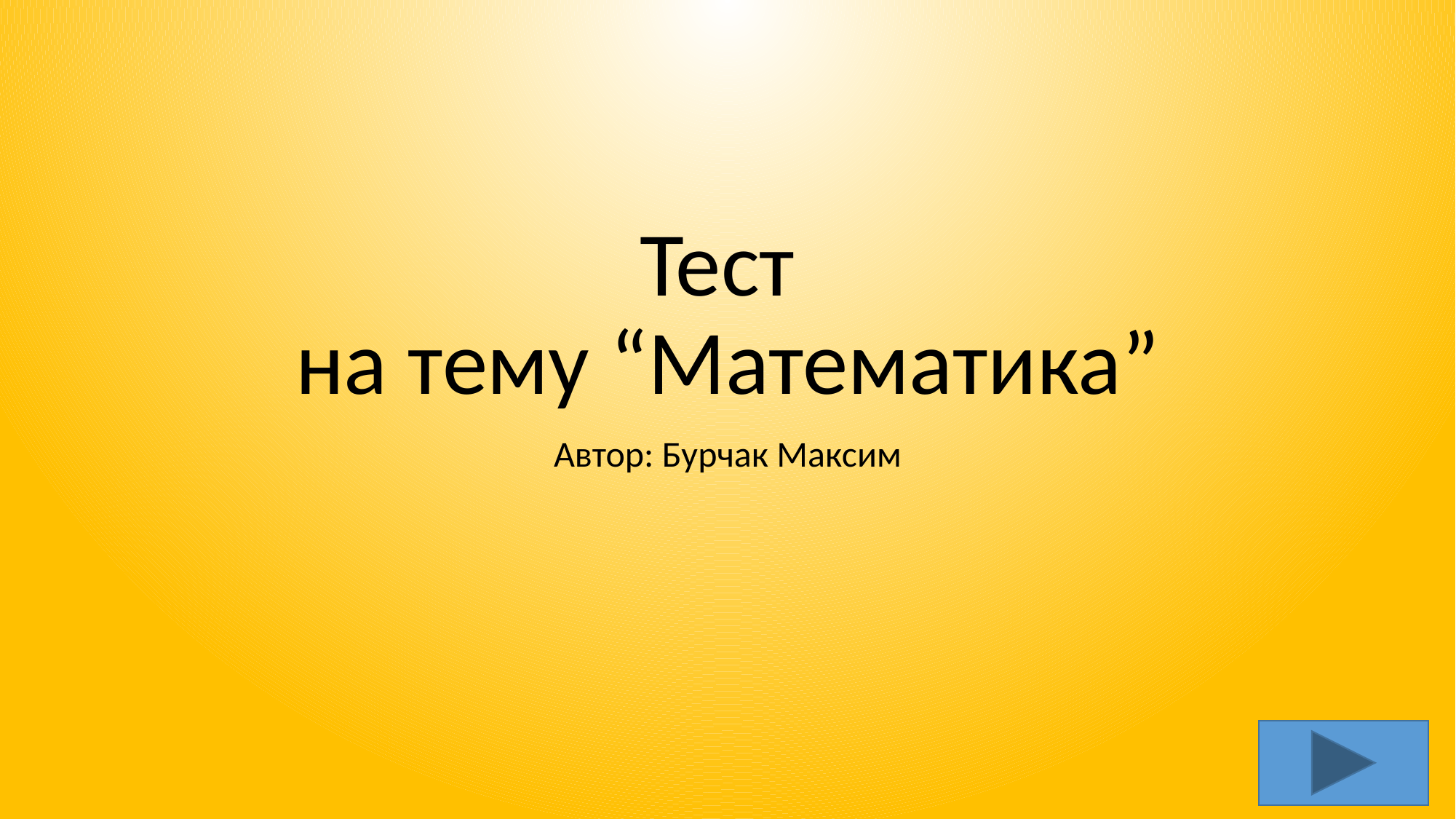

# Тест на тему “Математика”
Автор: Бурчак Максим